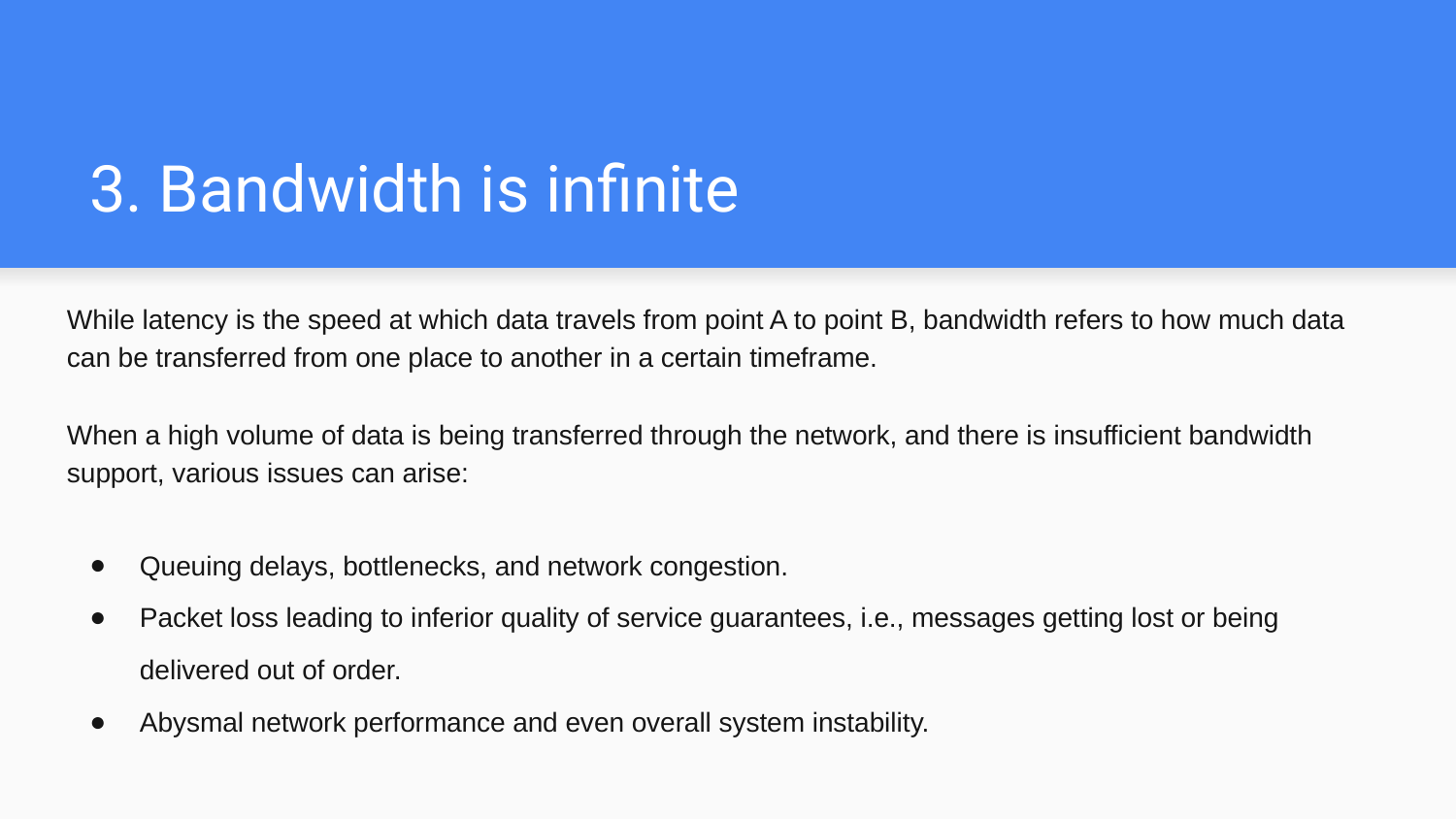

# 3. Bandwidth is infinite
While latency is the speed at which data travels from point A to point B, bandwidth refers to how much data can be transferred from one place to another in a certain timeframe.
When a high volume of data is being transferred through the network, and there is insufficient bandwidth support, various issues can arise:
Queuing delays, bottlenecks, and network congestion.
Packet loss leading to inferior quality of service guarantees, i.e., messages getting lost or being delivered out of order.
Abysmal network performance and even overall system instability.